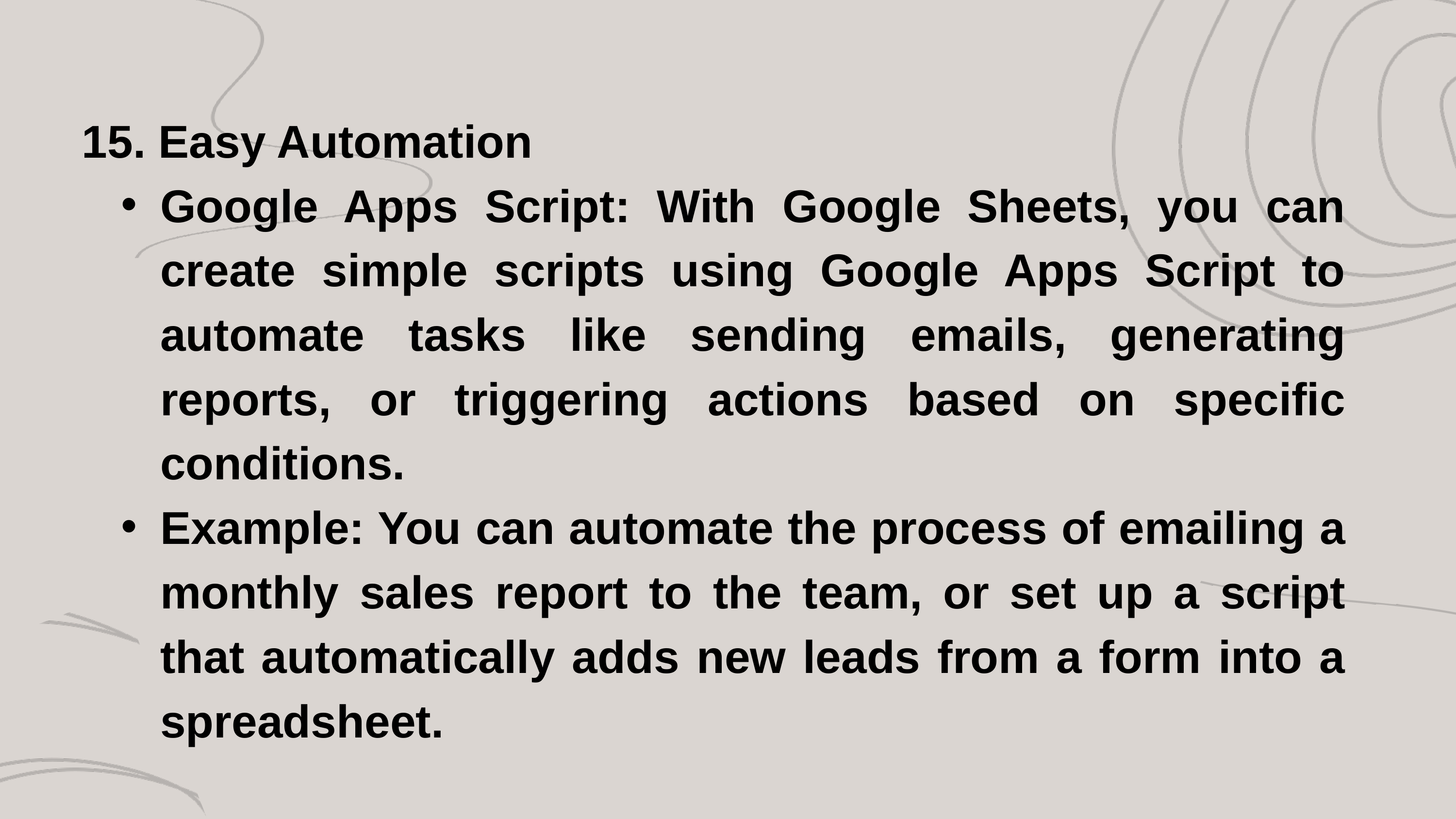

15. Easy Automation
Google Apps Script: With Google Sheets, you can create simple scripts using Google Apps Script to automate tasks like sending emails, generating reports, or triggering actions based on specific conditions.
Example: You can automate the process of emailing a monthly sales report to the team, or set up a script that automatically adds new leads from a form into a spreadsheet.